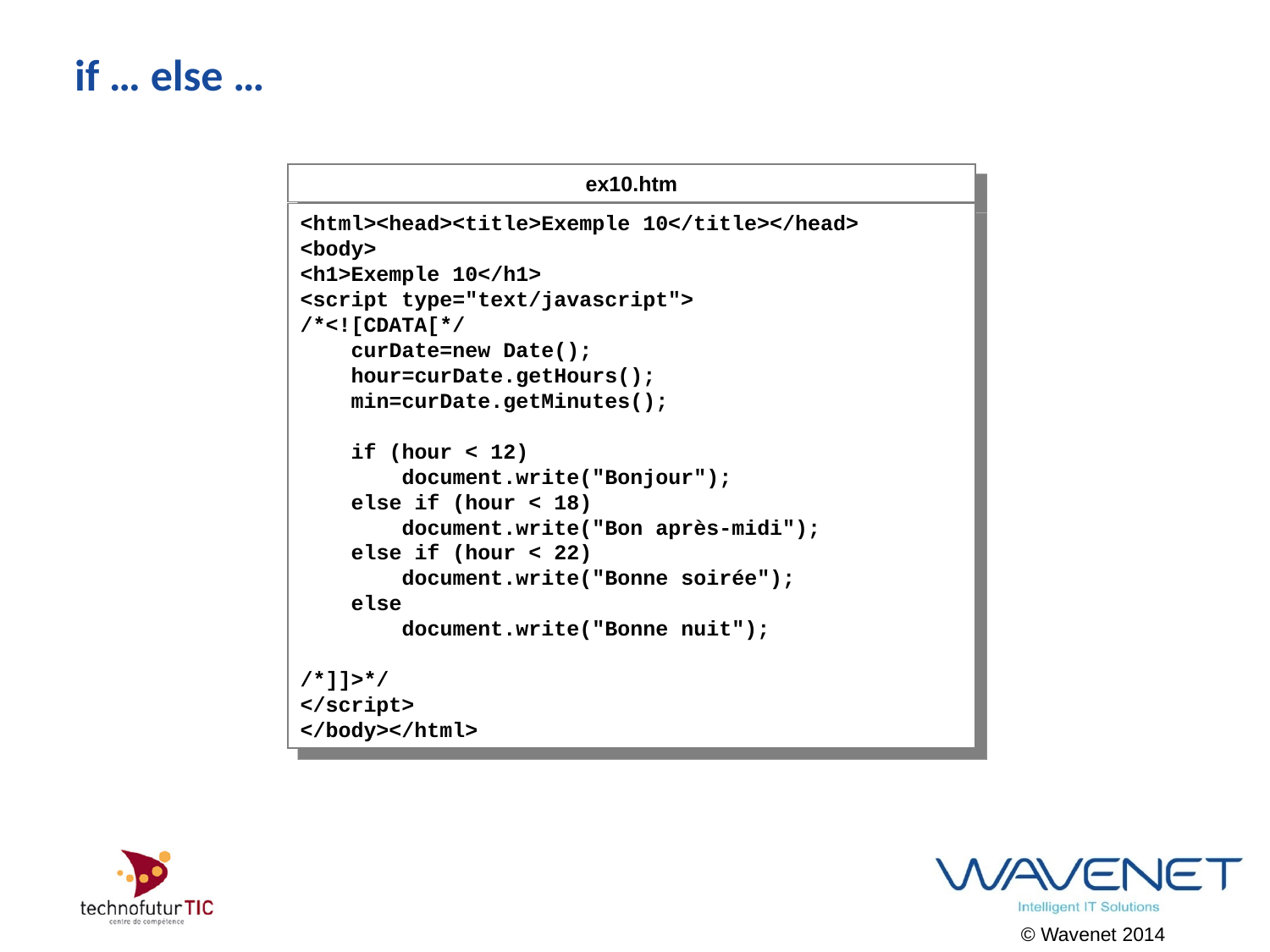

# if … else …
ex10.htm
<html><head><title>Exemple 10</title></head>
<body>
<h1>Exemple 10</h1>
<script type="text/javascript">
/*<![CDATA[*/
    curDate=new Date();
    hour=curDate.getHours();
    min=curDate.getMinutes();

    if (hour < 12)
        document.write("Bonjour");
    else if (hour < 18)
        document.write("Bon après-midi");
    else if (hour < 22)
        document.write("Bonne soirée");
    else
        document.write("Bonne nuit");

/*]]>*/
</script>
</body></html>
© Wavenet 2014